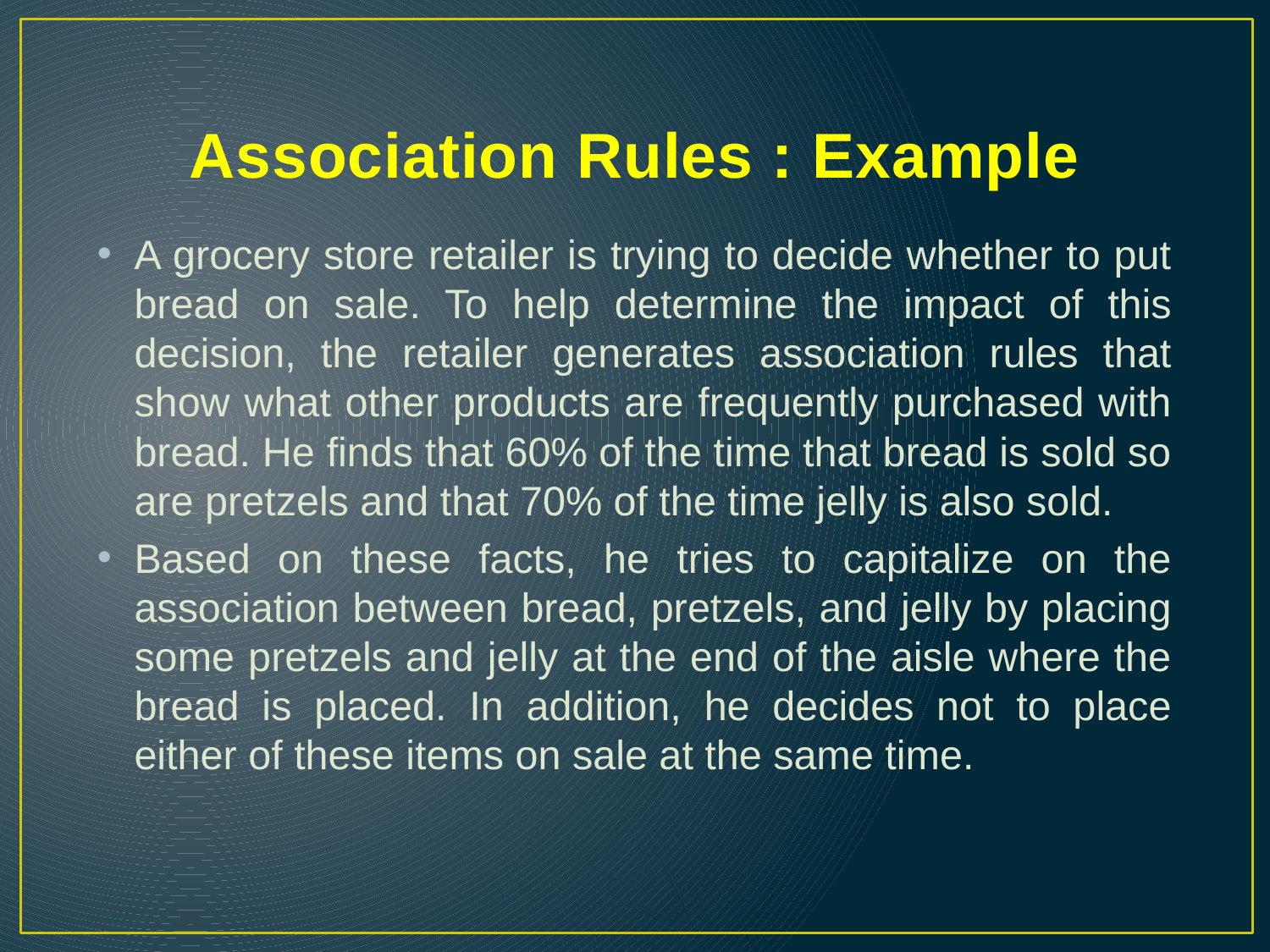

# Association Rules : Example
A grocery store retailer is trying to decide whether to put bread on sale. To help determine the impact of this decision, the retailer generates association rules that show what other products are frequently purchased with bread. He finds that 60% of the time that bread is sold so are pretzels and that 70% of the time jelly is also sold.
Based on these facts, he tries to capitalize on the association between bread, pretzels, and jelly by placing some pretzels and jelly at the end of the aisle where the bread is placed. In addition, he decides not to place either of these items on sale at the same time.